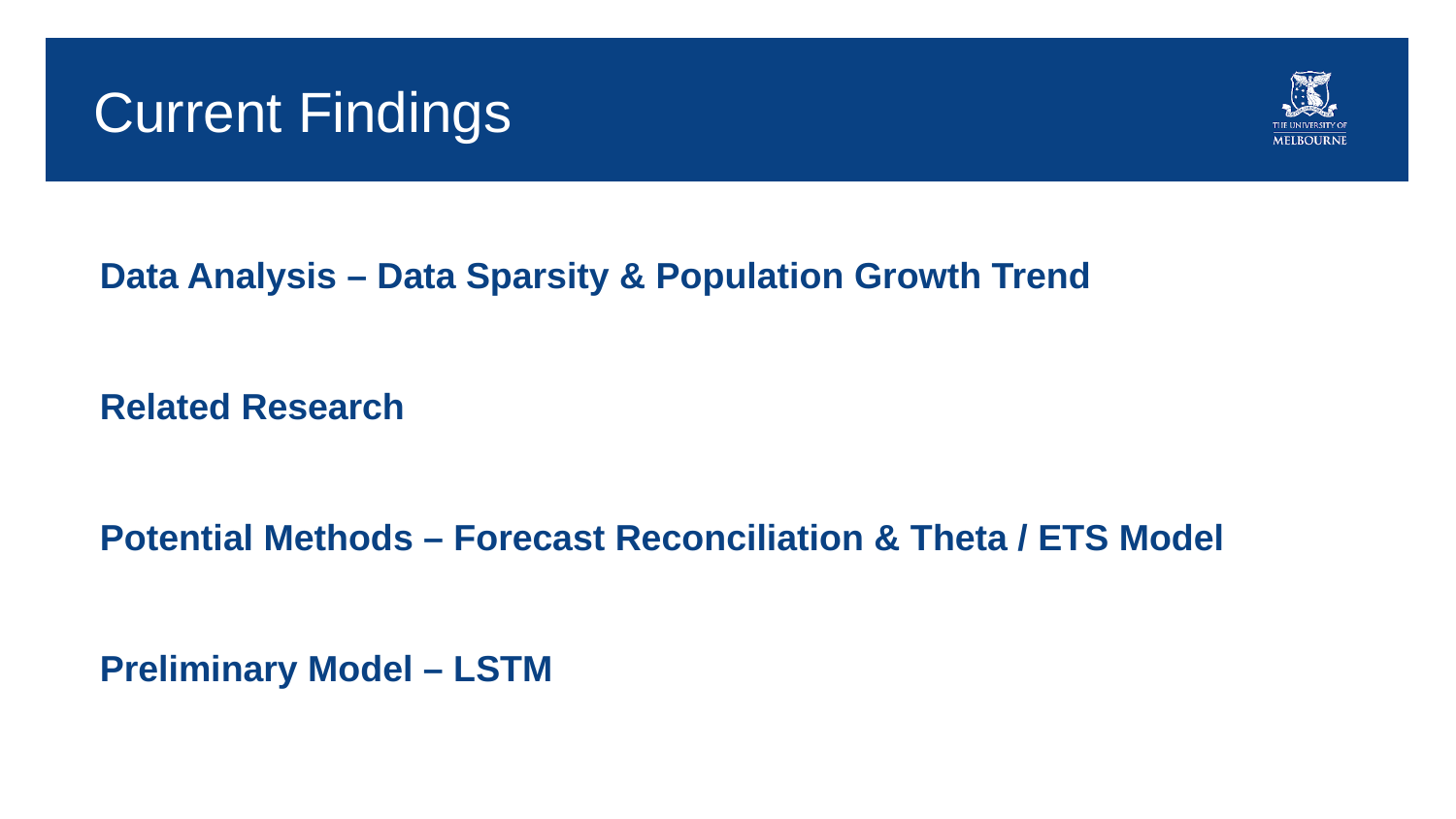

# Current Findings
Data Analysis – Data Sparsity & Population Growth Trend

Related Research

Potential Methods – Forecast Reconciliation & Theta / ETS Model

Preliminary Model – LSTM